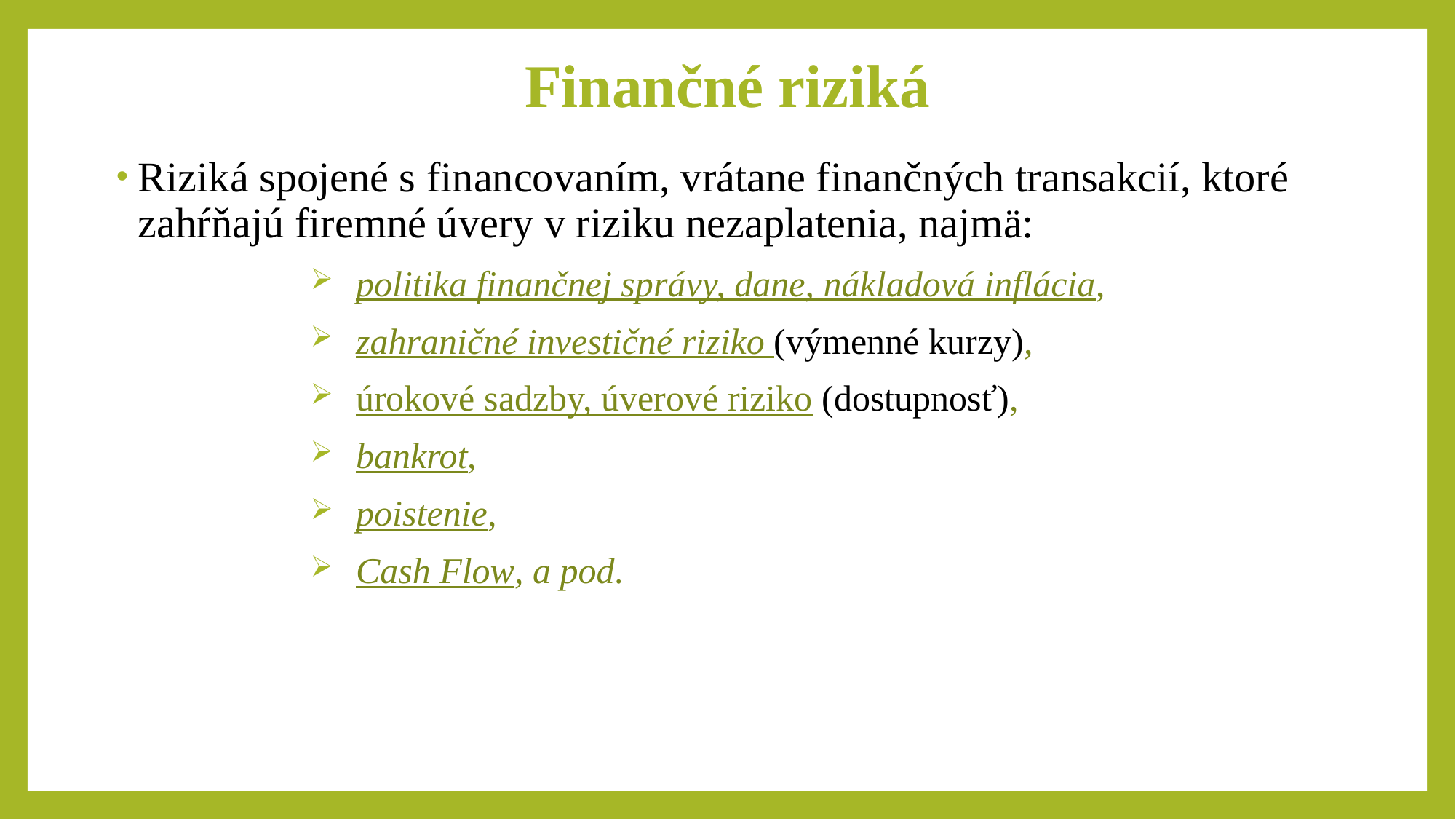

# Finančné riziká
Riziká spojené s financovaním, vrátane finančných transakcií, ktoré zahŕňajú firemné úvery v riziku nezaplatenia, najmä:
  politika finančnej správy, dane, nákladová inflácia,
  zahraničné investičné riziko (výmenné kurzy),
  úrokové sadzby, úverové riziko (dostupnosť),
  bankrot,
  poistenie,
  Cash Flow, a pod.